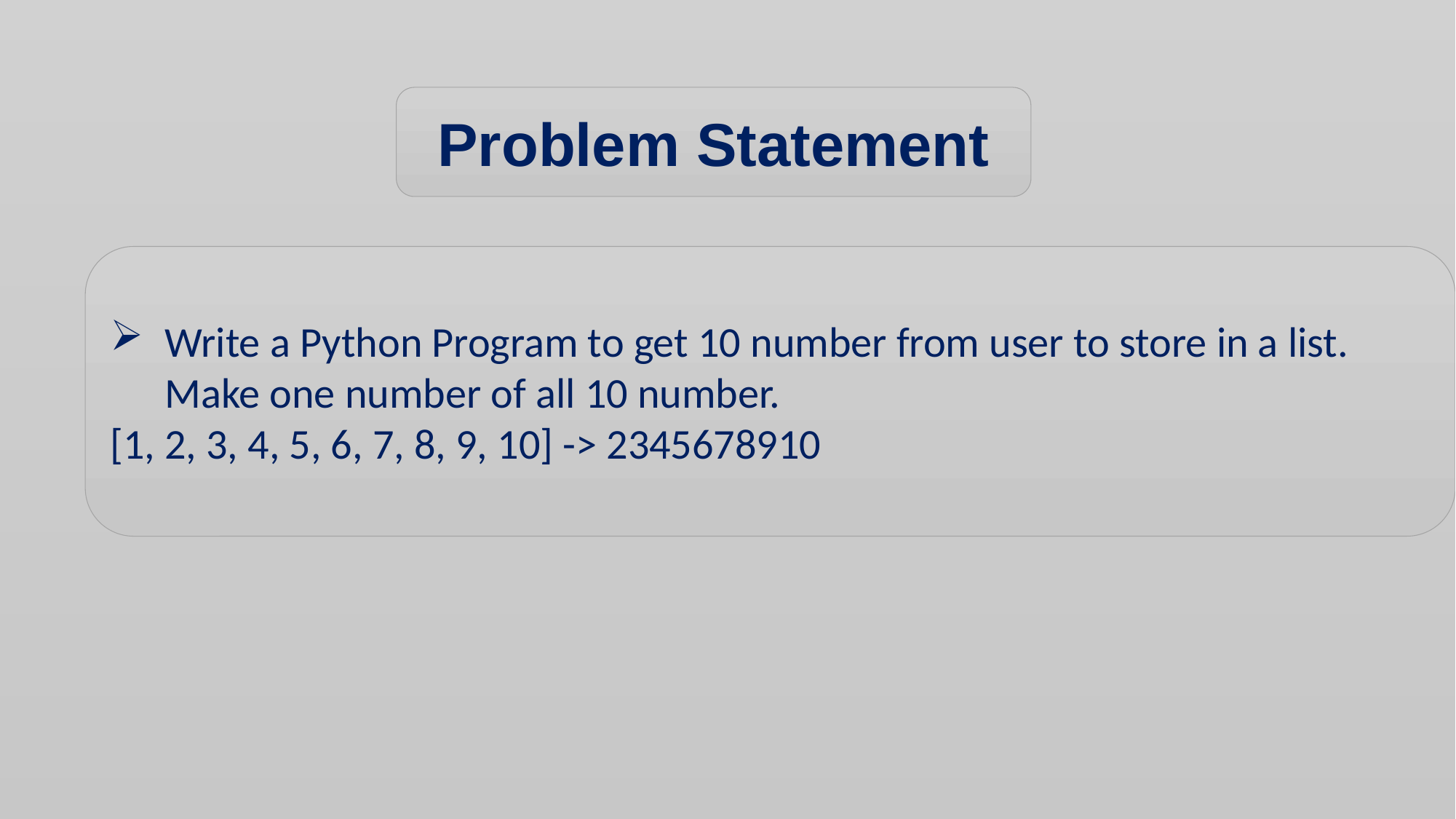

Problem Statement
Write a Python Program to get 10 number from user to store in a list. Make one number of all 10 number.
[1, 2, 3, 4, 5, 6, 7, 8, 9, 10] -> 2345678910